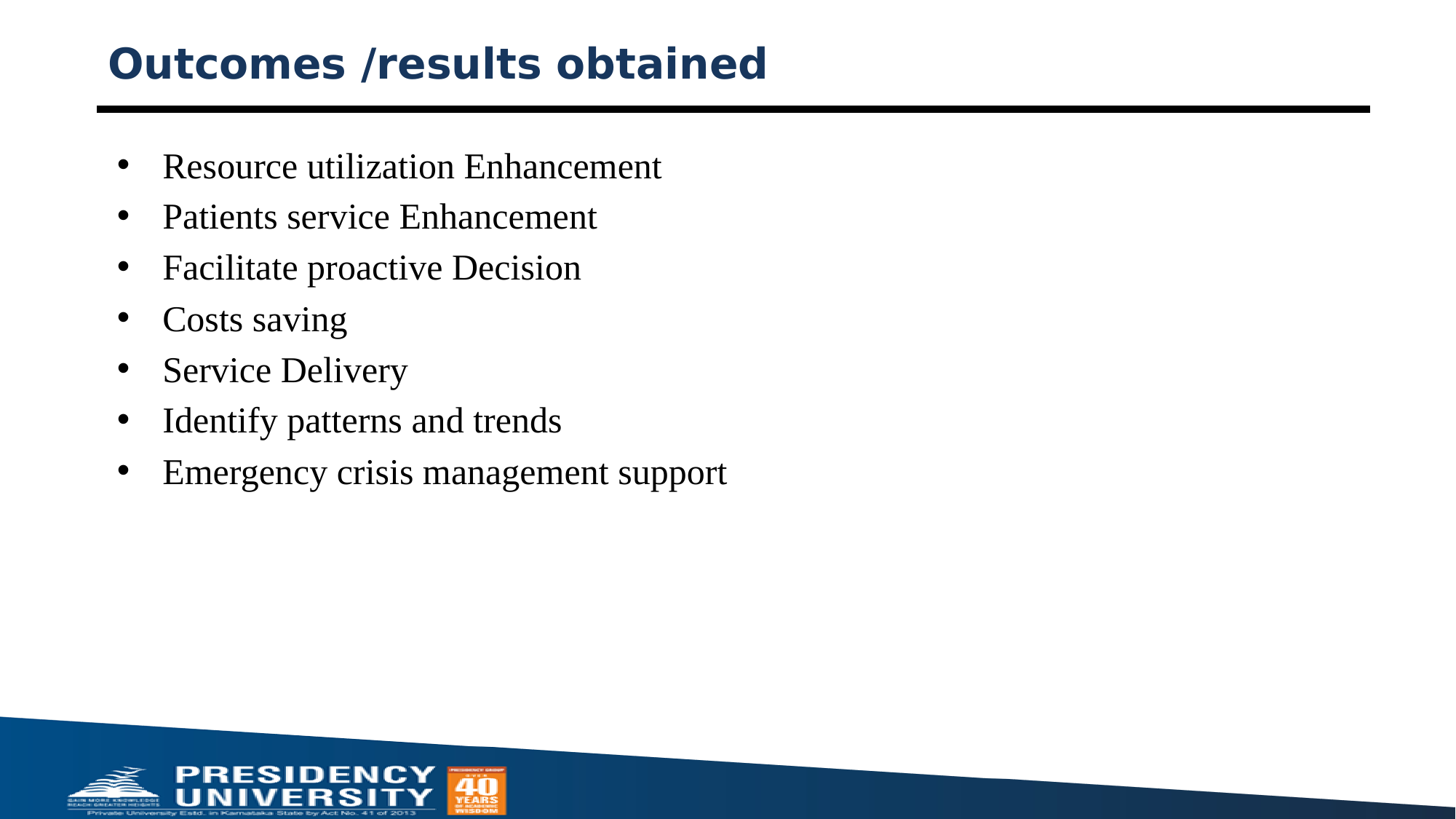

# Outcomes /results obtained
Resource utilization Enhancement
Patients service Enhancement
Facilitate proactive Decision
Costs saving
Service Delivery
Identify patterns and trends
Emergency crisis management support